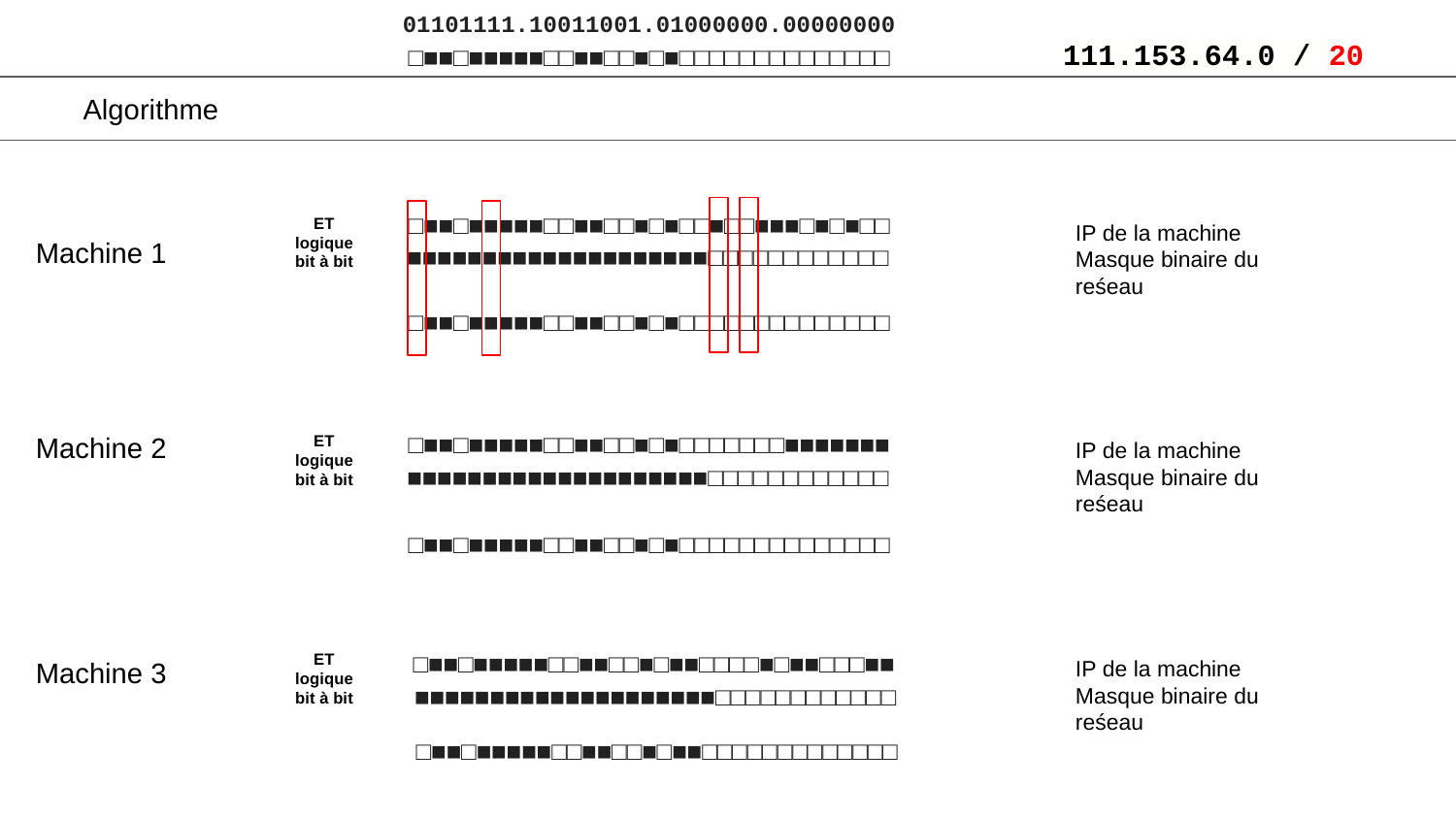

01101111.10011001.01000000.00000000
□■■□■■■■■□□■■□□■□■□□□□□□□□□□□□□□
111.153.64.0 / 20

Algorithme
□■■□■■■■■□□■■□□■□■□□■□□■■■□■□■□□

ET logique bit à bit
IP de la machine
Masque binaire du reśeau

Machine 1
■■■■■■■■■■■■■■■■■■■■□□□□□□□□□□□□
□■■□■■■■■□□■■□□■□■□□□□□□□□□□□□□□

□■■□■■■■■□□■■□□■□■□□□□□□□■■■■■■■
Machine 2
ET logique bit à bit
IP de la machine
Masque binaire du reśeau
■■■■■■■■■■■■■■■■■■■■□□□□□□□□□□□□
□■■□■■■■■□□■■□□■□■□□□□□□□□□□□□□□

□■■□■■■■■□□■■□□■□■■□□□□■□■■□□□■■

ET logique bit à bit
IP de la machine
Masque binaire du reśeau
Machine 3
■■■■■■■■■■■■■■■■■■■■□□□□□□□□□□□□
□■■□■■■■■□□■■□□■□■■□□□□□□□□□□□□□